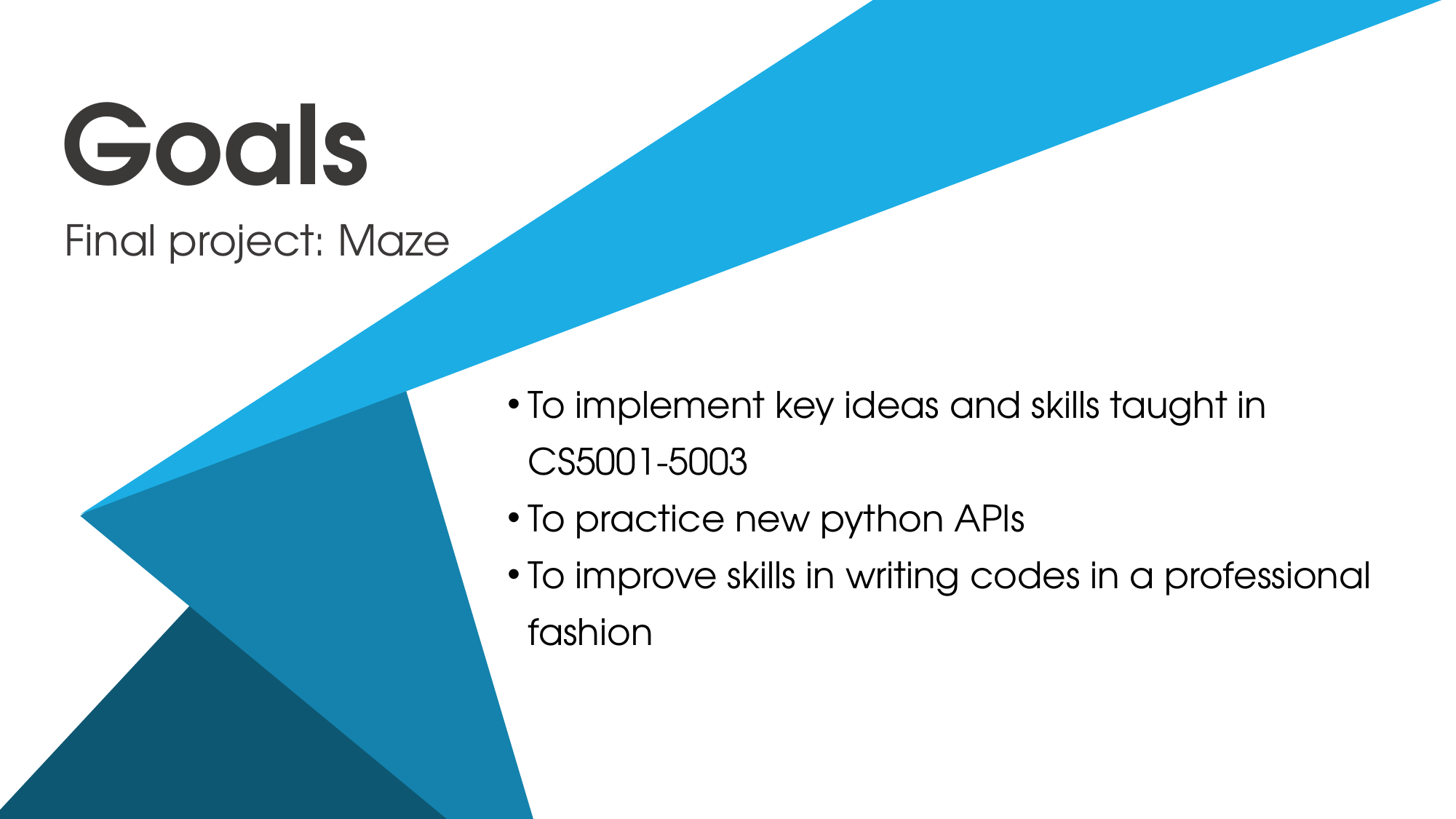

Goals
Final project: Maze
To implement key ideas and skills taught in CS5001-5003
To practice new python APIs
To improve skills in writing codes in a professional fashion